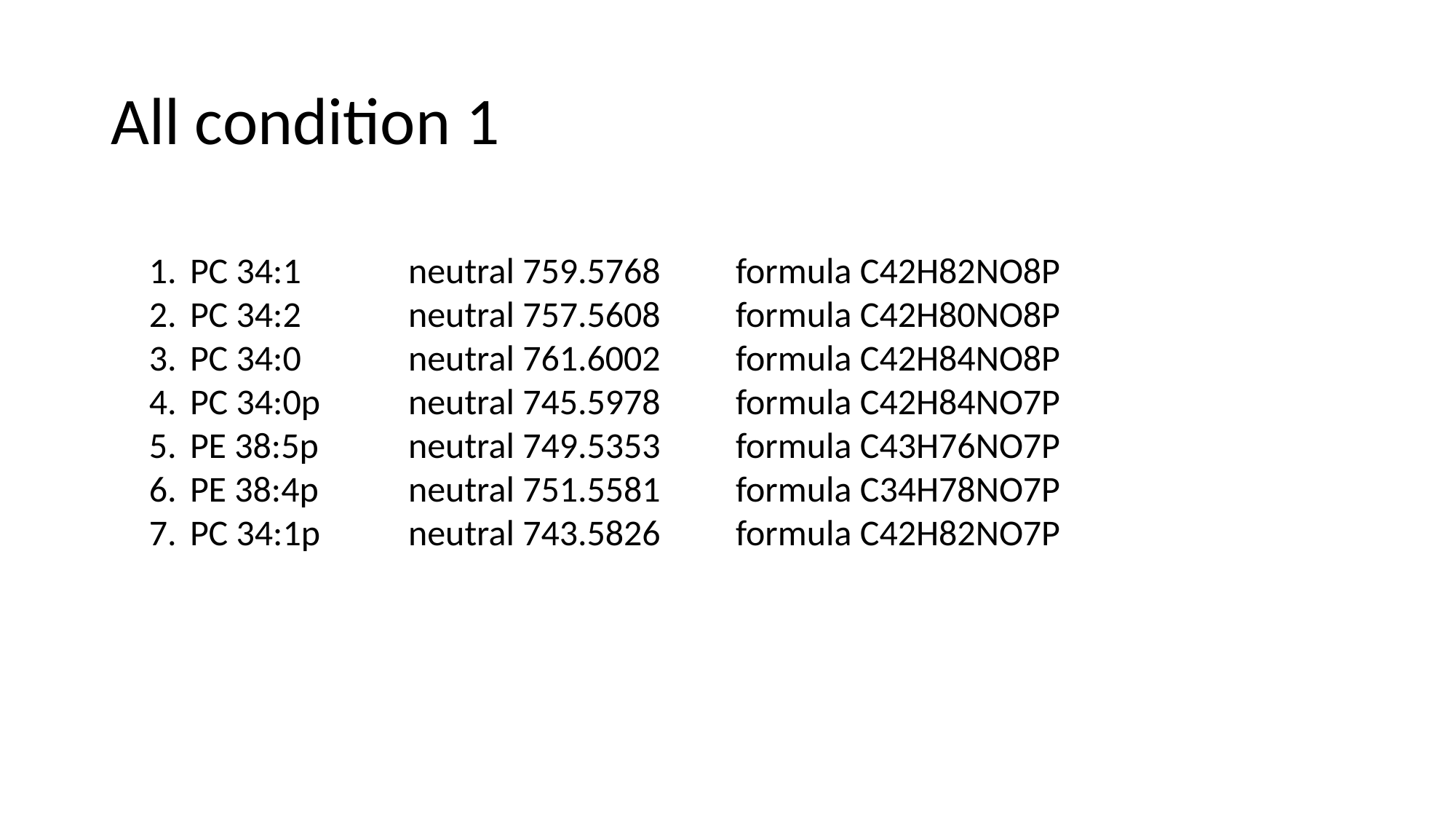

# All condition 1
PC 34:1	neutral 759.5768 	formula C42H82NO8P
PC 34:2	neutral 757.5608 	formula C42H80NO8P
PC 34:0	neutral 761.6002 	formula C42H84NO8P
PC 34:0p	neutral 745.5978 	formula C42H84NO7P
PE 38:5p	neutral 749.5353 	formula C43H76NO7P
PE 38:4p	neutral 751.5581	formula C34H78NO7P
PC 34:1p	neutral 743.5826 	formula C42H82NO7P